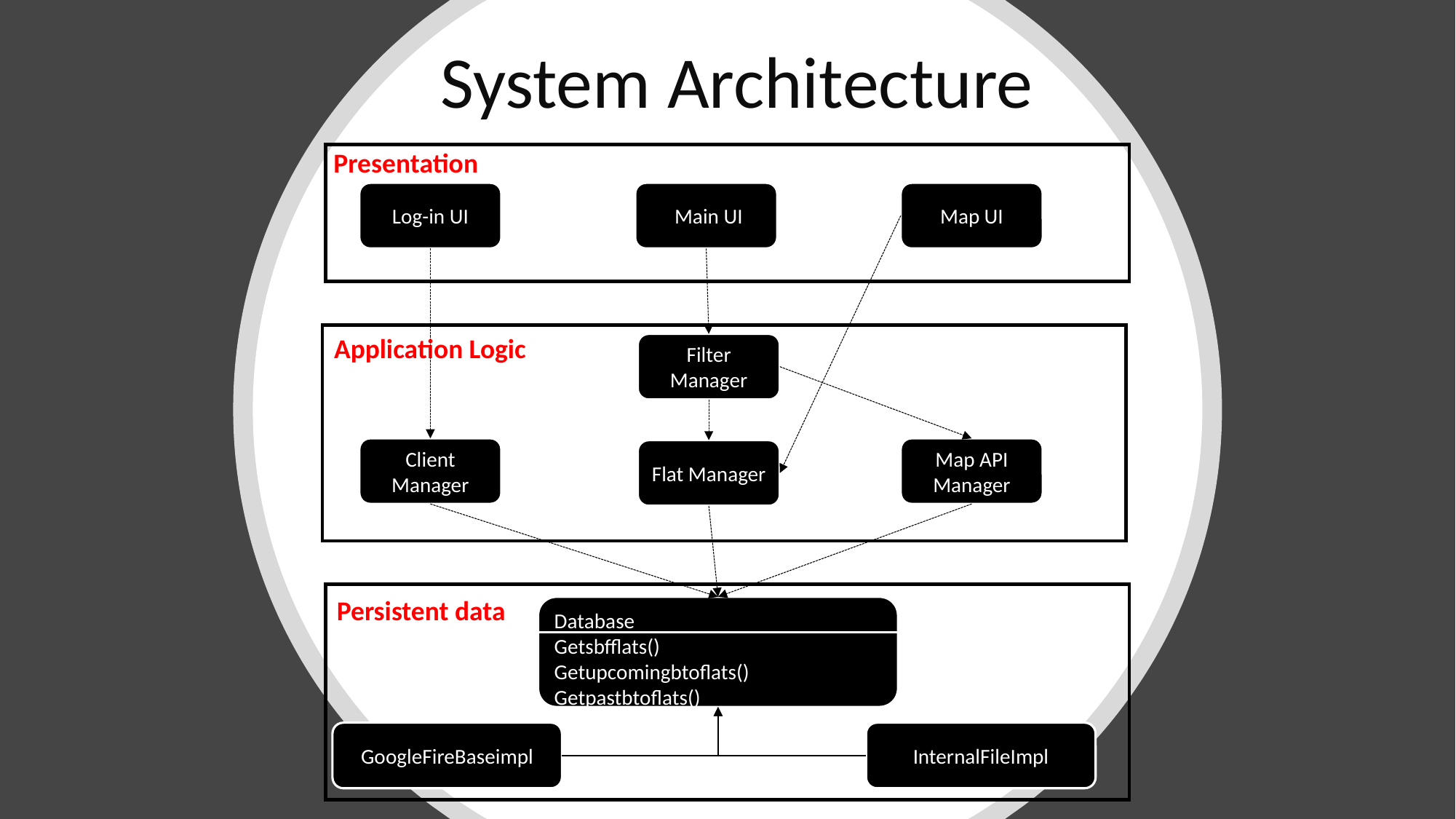

# System Architecture
Presentation

Log-in UI
 Main UI
Map UI

Application Logic
Filter Manager
Client Manager
Map API Manager
Flat Manager

Persistent data
Database
Getsbfflats()
Getupcomingbtoflats()
Getpastbtoflats()
GoogleFireBaseimpl
InternalFileImpl